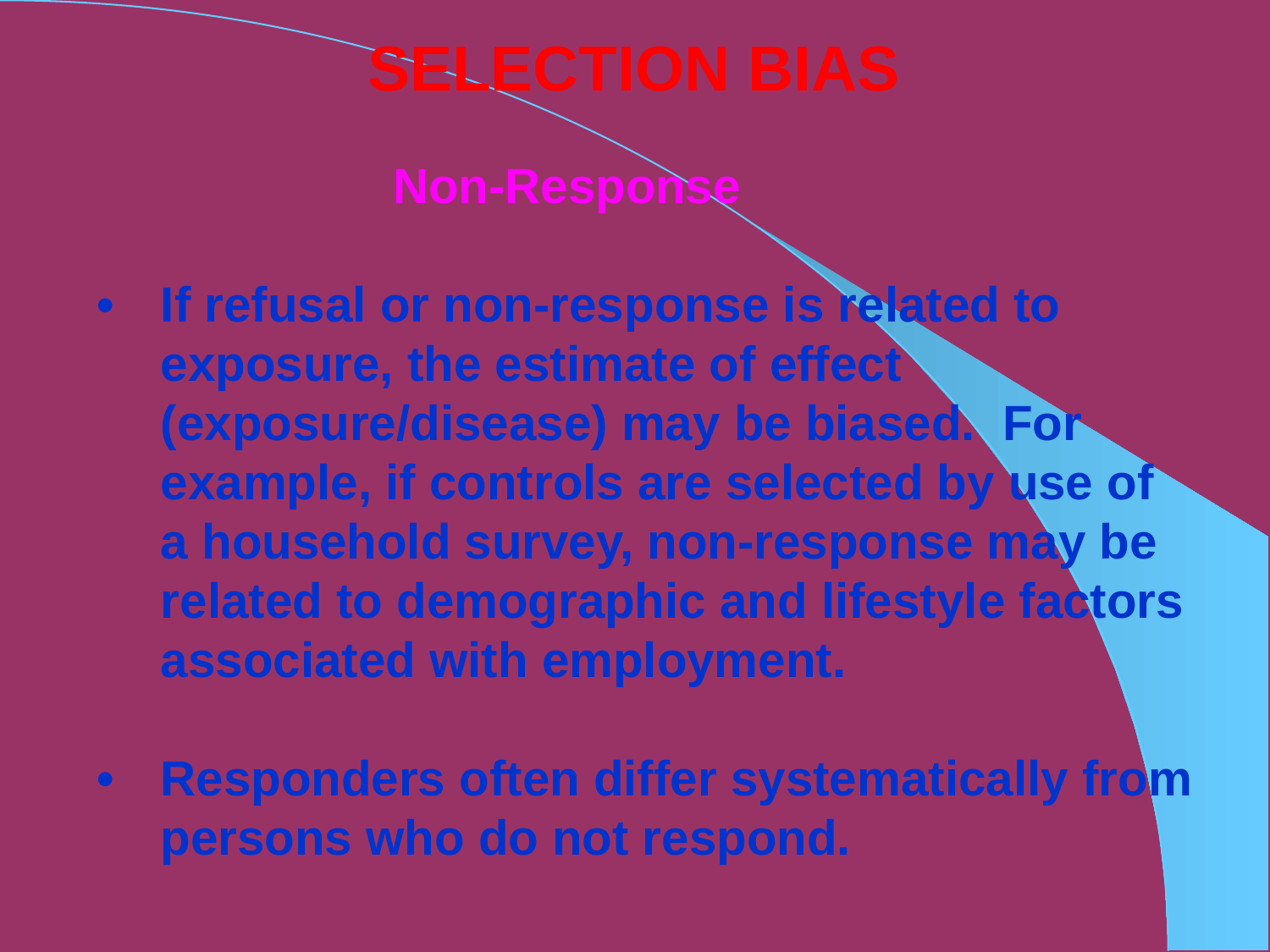

SELECTION BIAS
EXAMPLE:   Non-Response

•	If refusal or non-response is related to exposure, the estimate of effect (exposure/disease) may be biased.  For example, if controls are selected by use of a household survey, non-response may be related to demographic and lifestyle factors associated with employment.

•	Responders often differ systematically from persons who do not respond.